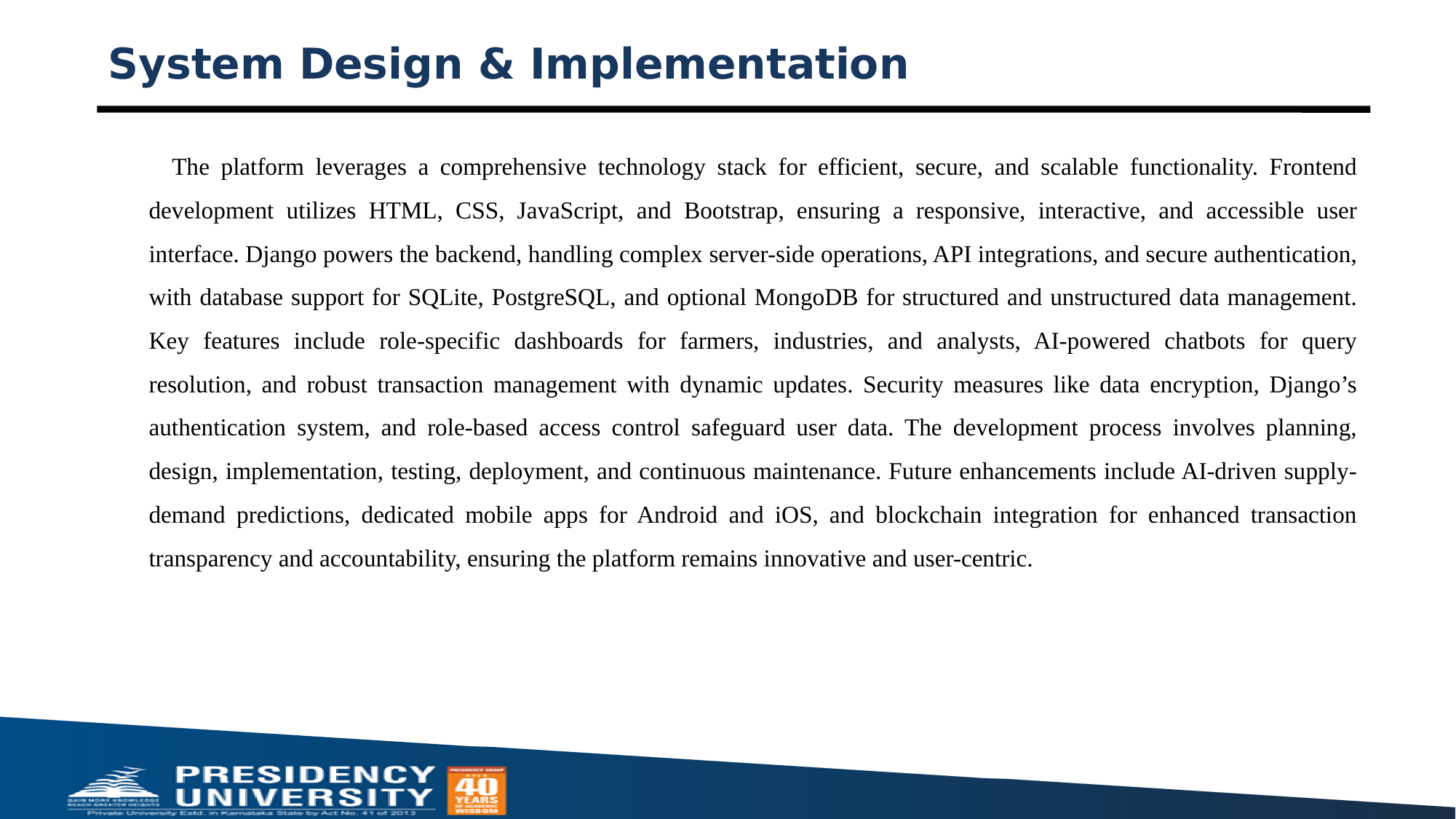

# System Design & Implementation
    The platform leverages a comprehensive technology stack for efficient, secure, and scalable functionality. Frontend development utilizes HTML, CSS, JavaScript, and Bootstrap, ensuring a responsive, interactive, and accessible user interface. Django powers the backend, handling complex server-side operations, API integrations, and secure authentication, with database support for SQLite, PostgreSQL, and optional MongoDB for structured and unstructured data management. Key features include role-specific dashboards for farmers, industries, and analysts, AI-powered chatbots for query resolution, and robust transaction management with dynamic updates. Security measures like data encryption, Django’s authentication system, and role-based access control safeguard user data. The development process involves planning, design, implementation, testing, deployment, and continuous maintenance. Future enhancements include AI-driven supply-demand predictions, dedicated mobile apps for Android and iOS, and blockchain integration for enhanced transaction transparency and accountability, ensuring the platform remains innovative and user-centric.